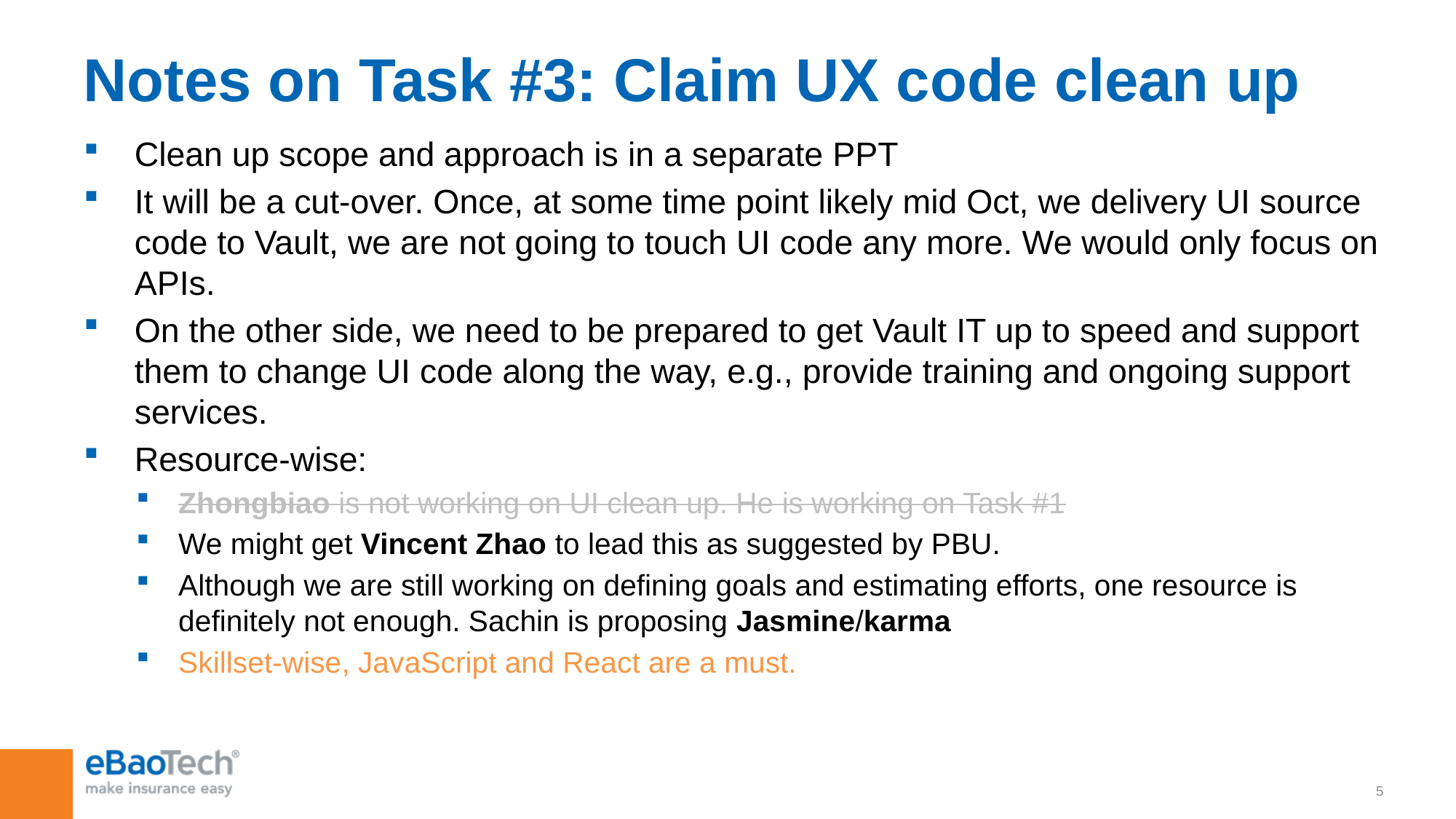

# Notes on Task #3: Claim UX code clean up
Clean up scope and approach is in a separate PPT
It will be a cut-over. Once, at some time point likely mid Oct, we delivery UI source code to Vault, we are not going to touch UI code any more. We would only focus on APIs.
On the other side, we need to be prepared to get Vault IT up to speed and support them to change UI code along the way, e.g., provide training and ongoing support services.
Resource-wise:
Zhongbiao is not working on UI clean up. He is working on Task #1
We might get Vincent Zhao to lead this as suggested by PBU.
Although we are still working on defining goals and estimating efforts, one resource is definitely not enough. Sachin is proposing Jasmine/karma
Skillset-wise, JavaScript and React are a must.
5